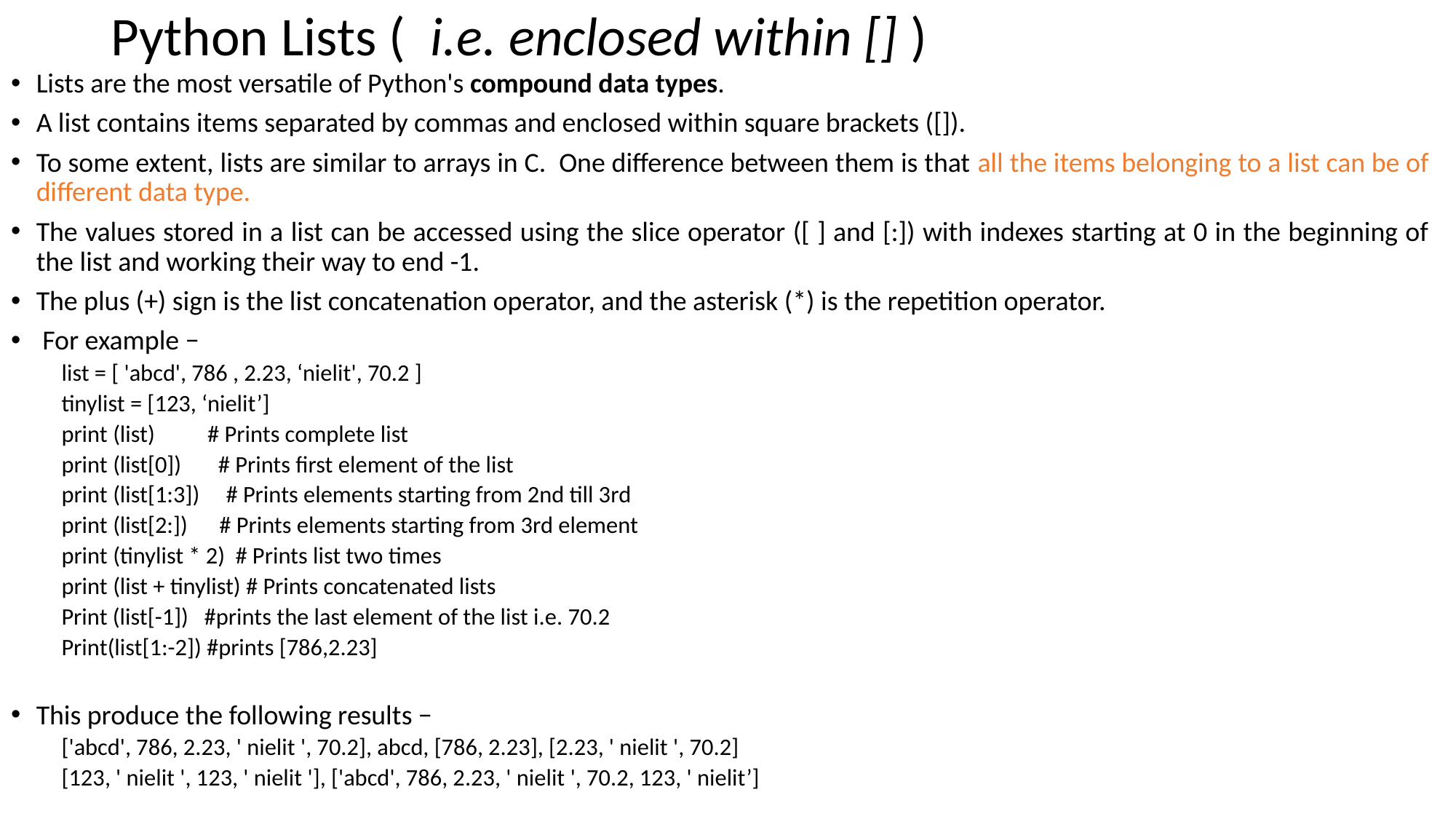

# Python Lists (  i.e. enclosed within [] )
Lists are the most versatile of Python's compound data types.
A list contains items separated by commas and enclosed within square brackets ([]).
To some extent, lists are similar to arrays in C.  One difference between them is that all the items belonging to a list can be of different data type.
The values stored in a list can be accessed using the slice operator ([ ] and [:]) with indexes starting at 0 in the beginning of the list and working their way to end -1.
The plus (+) sign is the list concatenation operator, and the asterisk (*) is the repetition operator.
 For example −
list = [ 'abcd', 786 , 2.23, ‘nielit', 70.2 ]
tinylist = [123, ‘nielit’]
print (list)          # Prints complete list
print (list[0])       # Prints first element of the list
print (list[1:3])     # Prints elements starting from 2nd till 3rd
print (list[2:])      # Prints elements starting from 3rd element
print (tinylist * 2)  # Prints list two times
print (list + tinylist) # Prints concatenated lists
Print (list[-1])   #prints the last element of the list i.e. 70.2
Print(list[1:-2]) #prints [786,2.23]

This produce the following results −
['abcd', 786, 2.23, ' nielit ', 70.2], abcd, [786, 2.23], [2.23, ' nielit ', 70.2]
[123, ' nielit ', 123, ' nielit '], ['abcd', 786, 2.23, ' nielit ', 70.2, 123, ' nielit’]